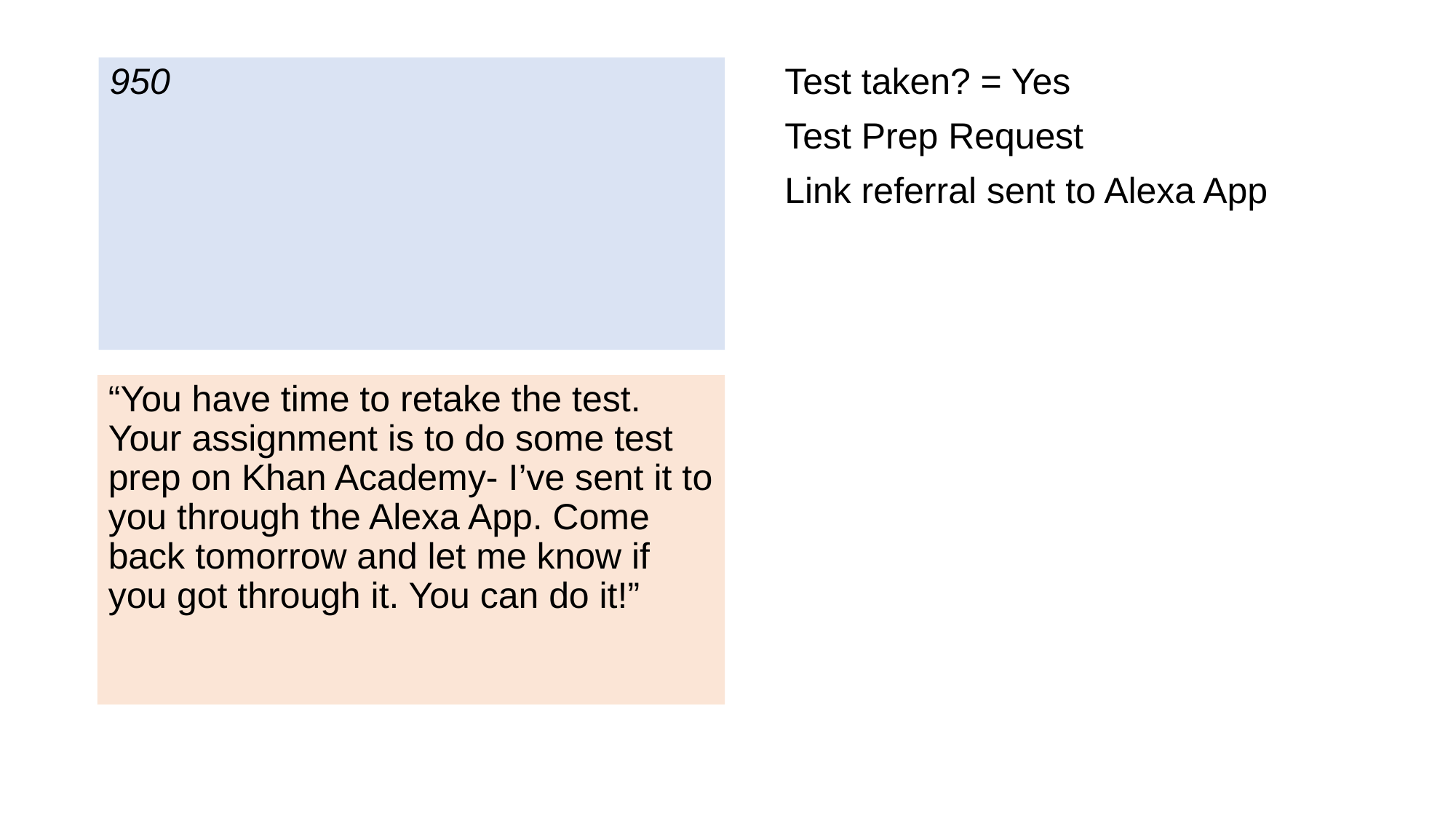

950
Test taken? = Yes
Test Prep Request
Link referral sent to Alexa App

“You have time to retake the test. Your assignment is to do some test prep on Khan Academy- I’ve sent it to you through the Alexa App. Come back tomorrow and let me know if  you got through it. You can do it!”